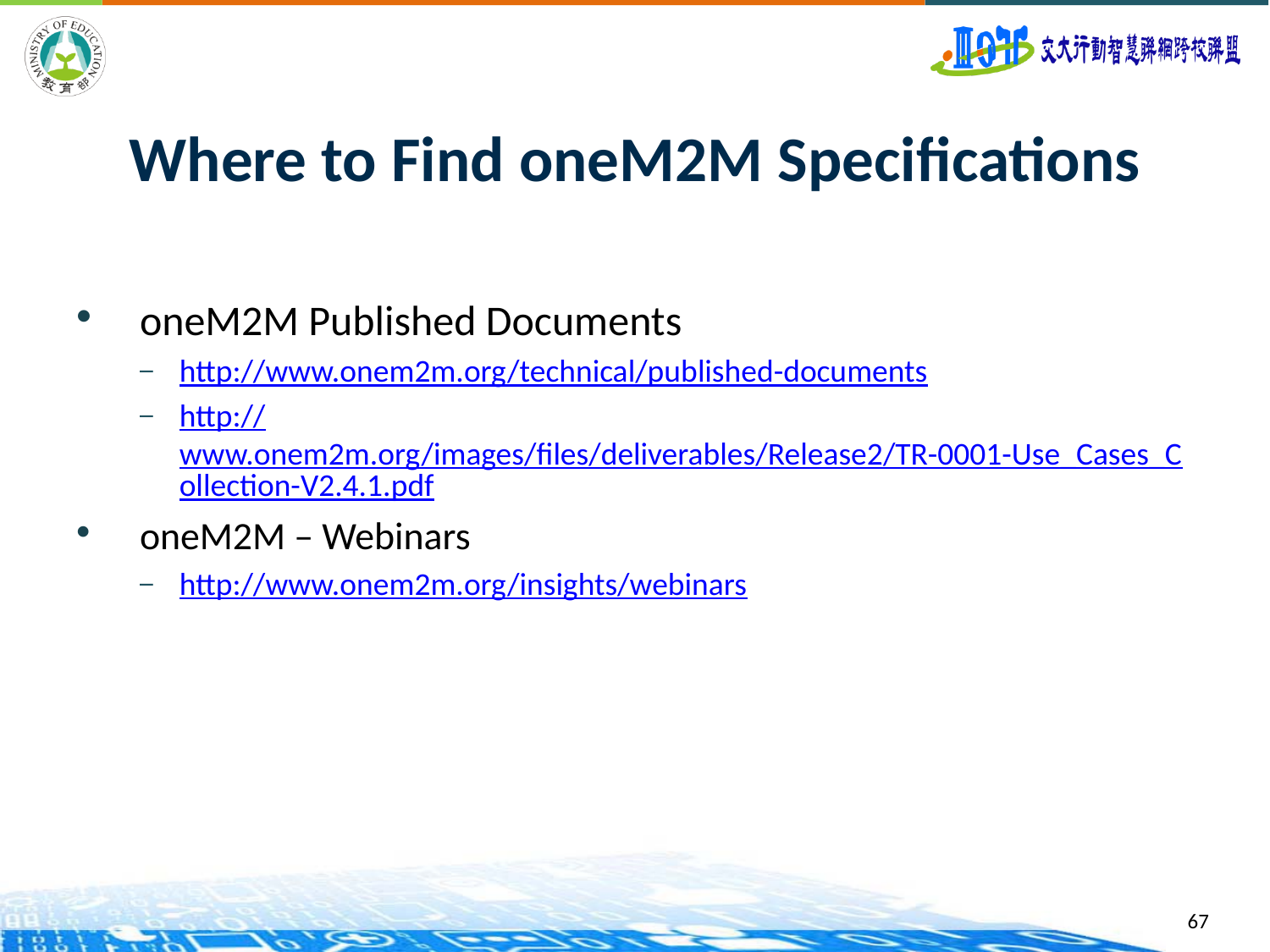

# Where to Find oneM2M Specifications
oneM2M Published Documents
http://www.onem2m.org/technical/published-documents
http://www.onem2m.org/images/files/deliverables/Release2/TR-0001-Use_Cases_Collection-V2.4.1.pdf
oneM2M – Webinars
http://www.onem2m.org/insights/webinars

67